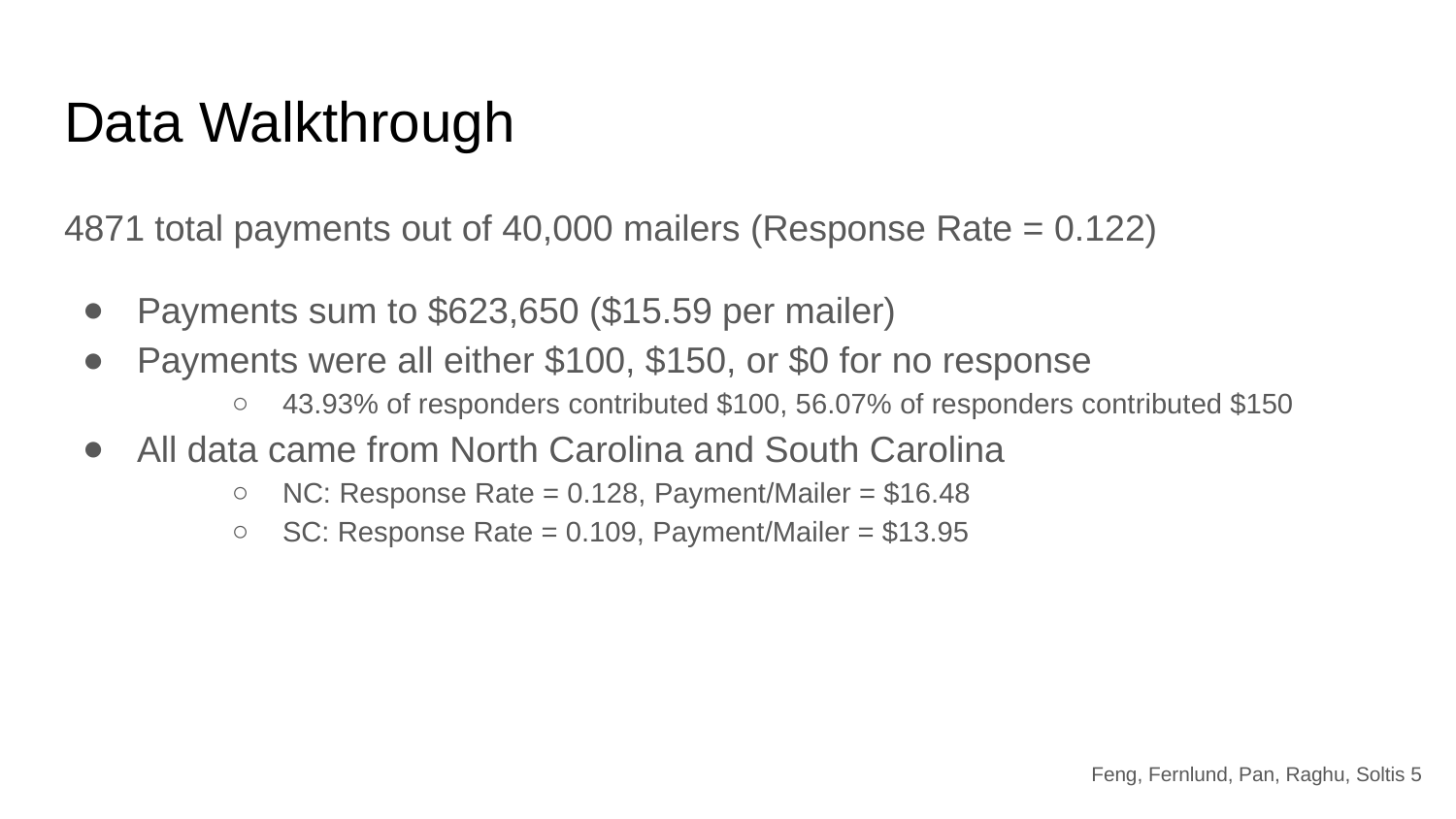

# Data Walkthrough
4871 total payments out of 40,000 mailers (Response Rate = 0.122)
Payments sum to $623,650 ($15.59 per mailer)
Payments were all either $100, $150, or $0 for no response
43.93% of responders contributed $100, 56.07% of responders contributed $150
All data came from North Carolina and South Carolina
NC: Response Rate = 0.128, Payment/Mailer = $16.48
SC: Response Rate = 0.109, Payment/Mailer = $13.95

Feng, Fernlund, Pan, Raghu, Soltis 5